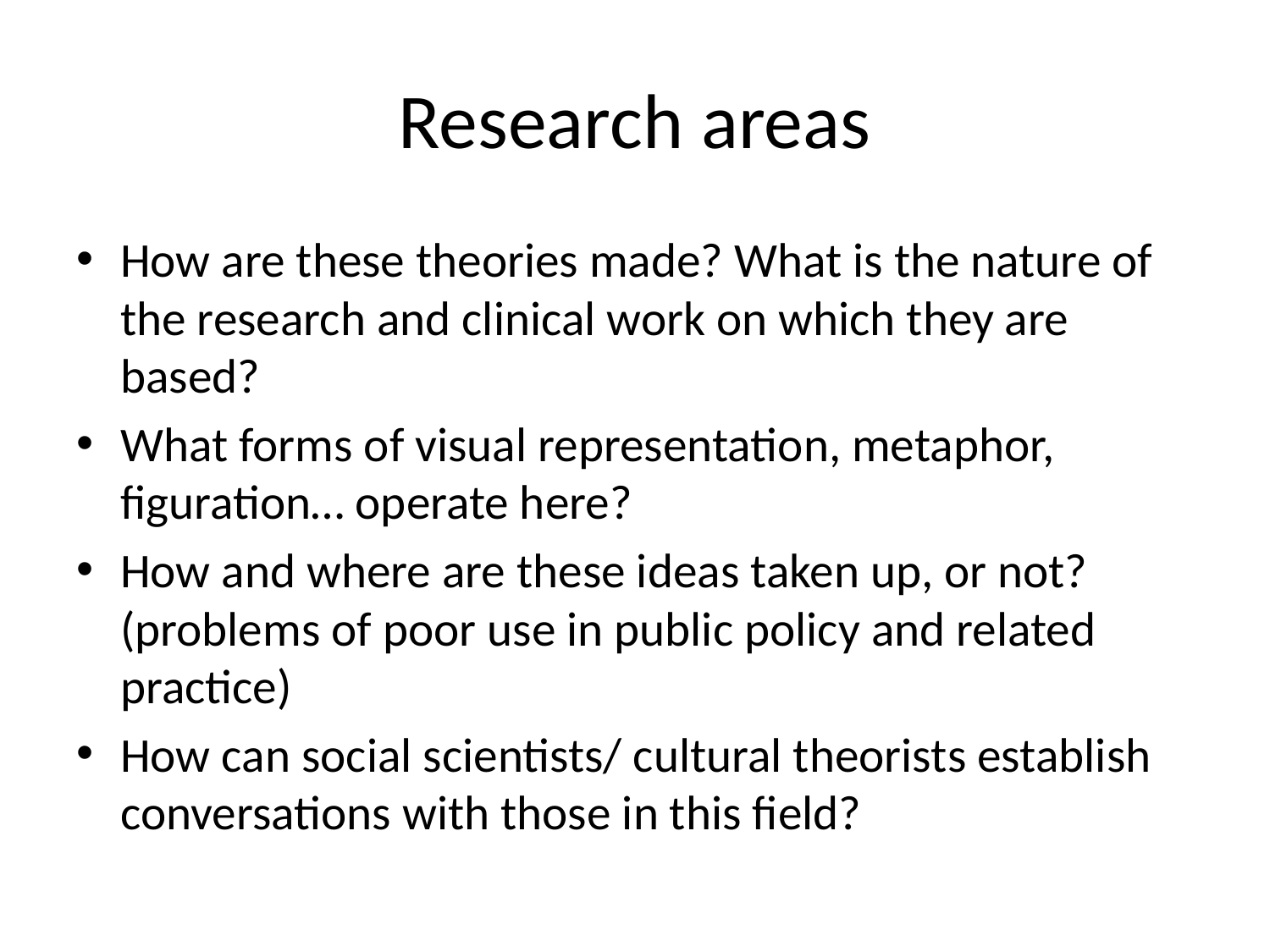

# Research areas
How are these theories made? What is the nature of the research and clinical work on which they are based?
What forms of visual representation, metaphor, figuration… operate here?
How and where are these ideas taken up, or not? (problems of poor use in public policy and related practice)
How can social scientists/ cultural theorists establish conversations with those in this field?